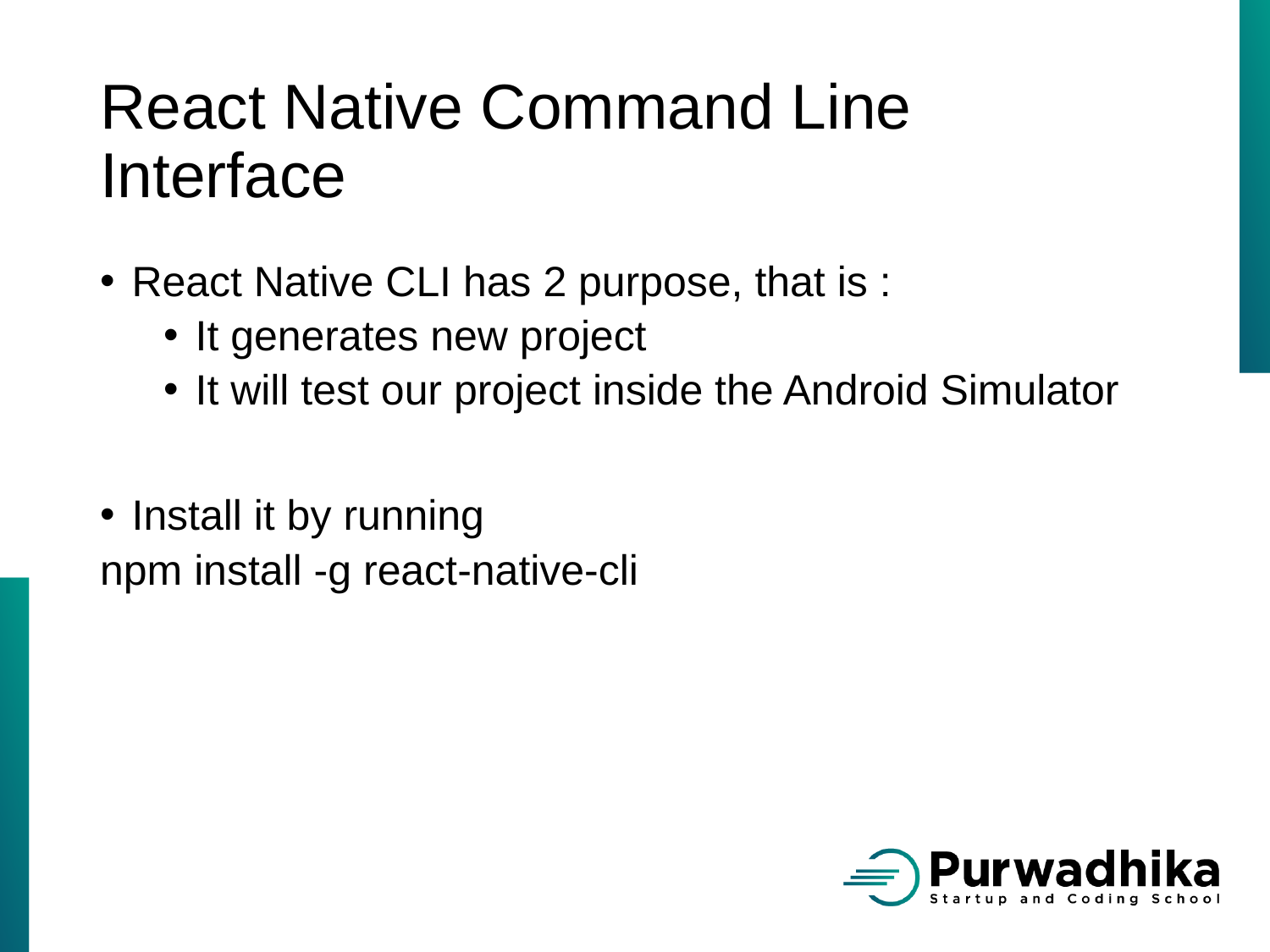

# React Native Command Line Interface
React Native CLI has 2 purpose, that is :
It generates new project
It will test our project inside the Android Simulator

Install it by running
npm install -g react-native-cli